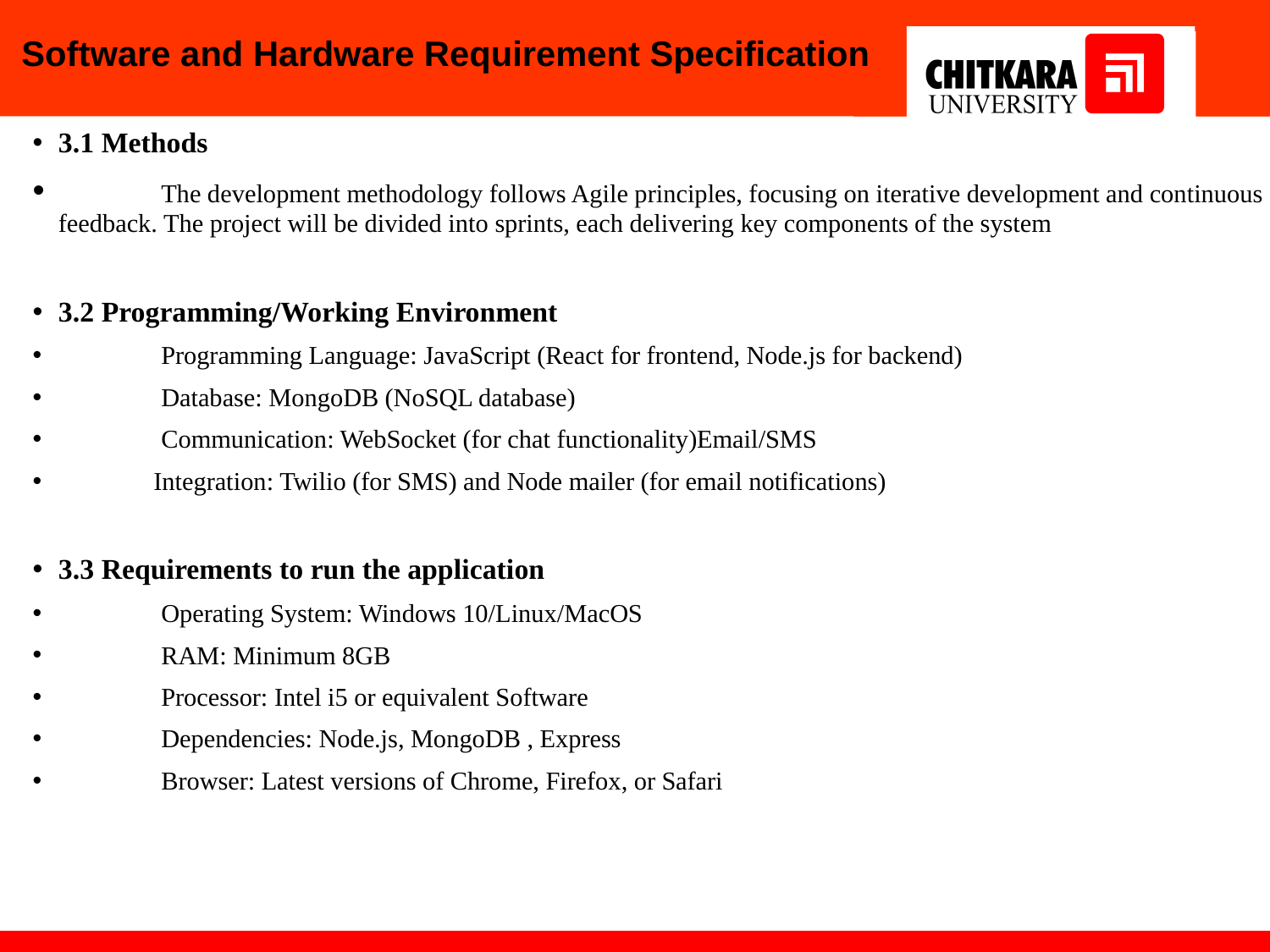

# Software and Hardware Requirement Specification
3.1 Methods
	The development methodology follows Agile principles, focusing on iterative development and continuous feedback. The project will be divided into sprints, each delivering key components of the system

3.2 Programming/Working Environment
	Programming Language: JavaScript (React for frontend, Node.js for backend)
	Database: MongoDB (NoSQL database)
	Communication: WebSocket (for chat functionality)Email/SMS
               Integration: Twilio (for SMS) and Node mailer (for email notifications)

3.3 Requirements to run the application
	Operating System: Windows 10/Linux/MacOS
	RAM: Minimum 8GB
	Processor: Intel i5 or equivalent Software
	Dependencies: Node.js, MongoDB , Express
	Browser: Latest versions of Chrome, Firefox, or Safari